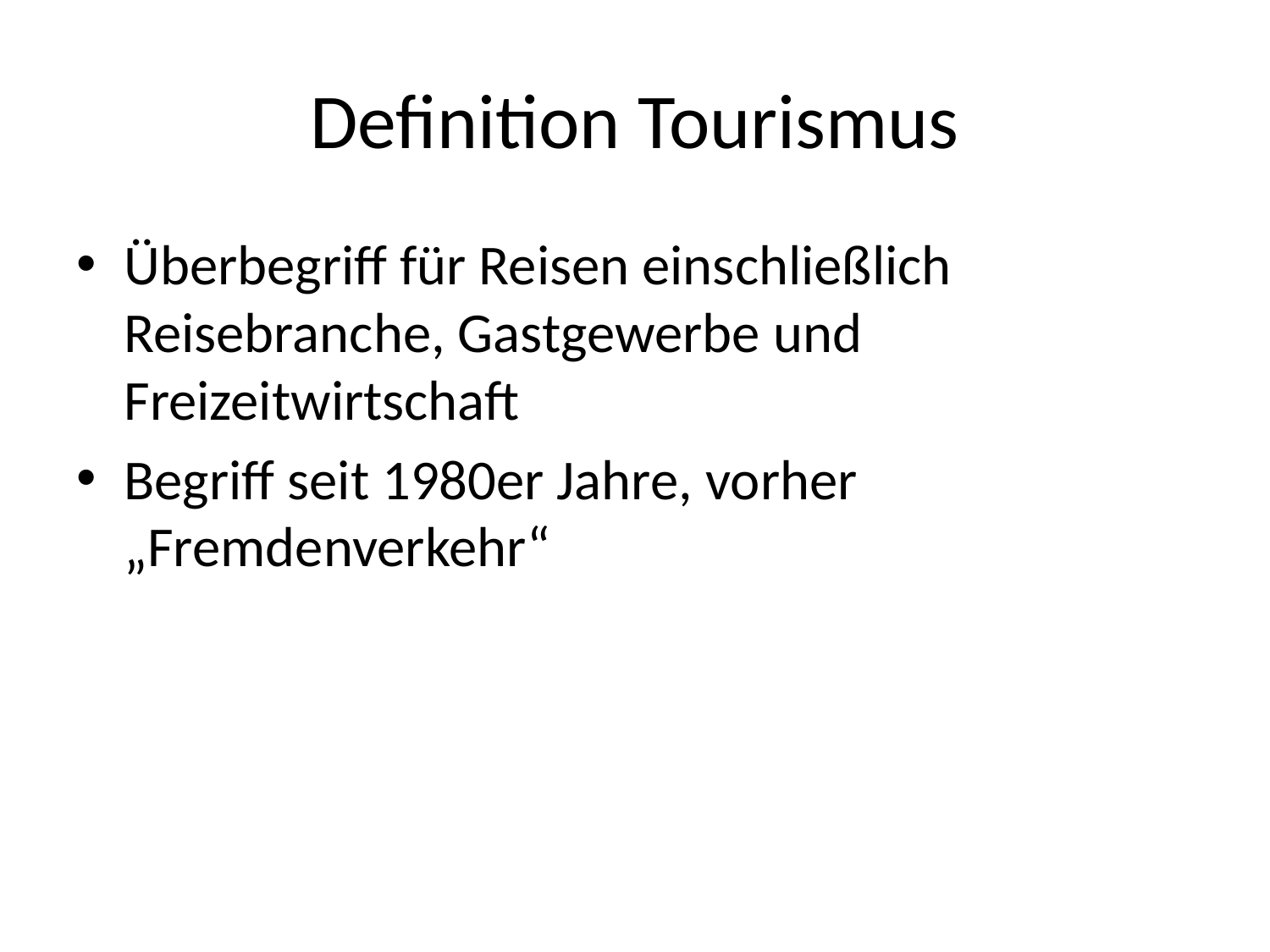

# Definition Tourismus
Überbegriff für Reisen einschließlich Reisebranche, Gastgewerbe und Freizeitwirtschaft
Begriff seit 1980er Jahre, vorher „Fremdenverkehr“